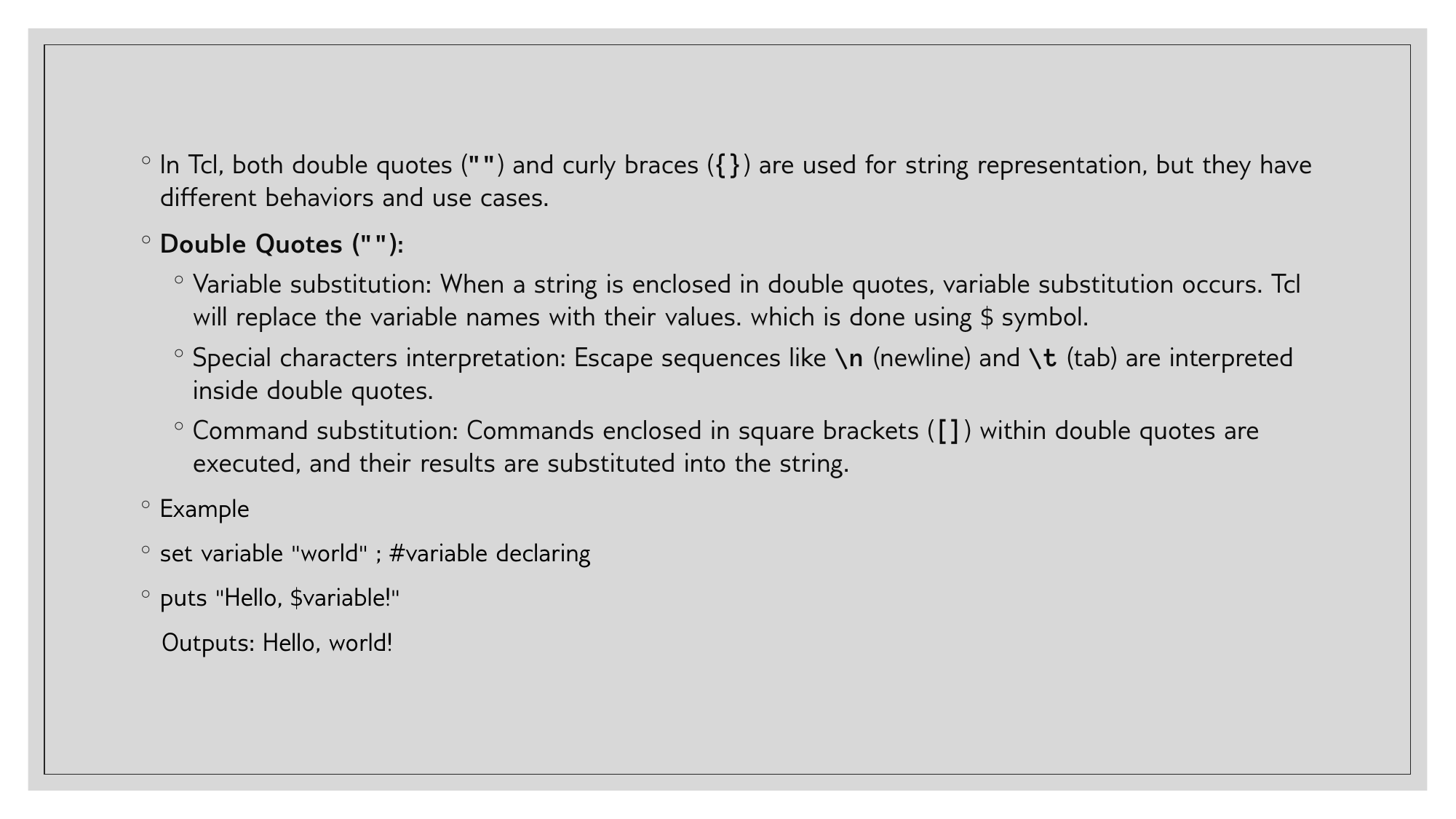

In Tcl, both double quotes ("") and curly braces ({}) are used for string representation, but they have different behaviors and use cases.
Double Quotes (""):
Variable substitution: When a string is enclosed in double quotes, variable substitution occurs. Tcl will replace the variable names with their values. which is done using $ symbol.
Special characters interpretation: Escape sequences like \n (newline) and \t (tab) are interpreted inside double quotes.
Command substitution: Commands enclosed in square brackets ([]) within double quotes are executed, and their results are substituted into the string.
Example
set variable "world" ; #variable declaring
puts "Hello, $variable!"
   Outputs: Hello, world!